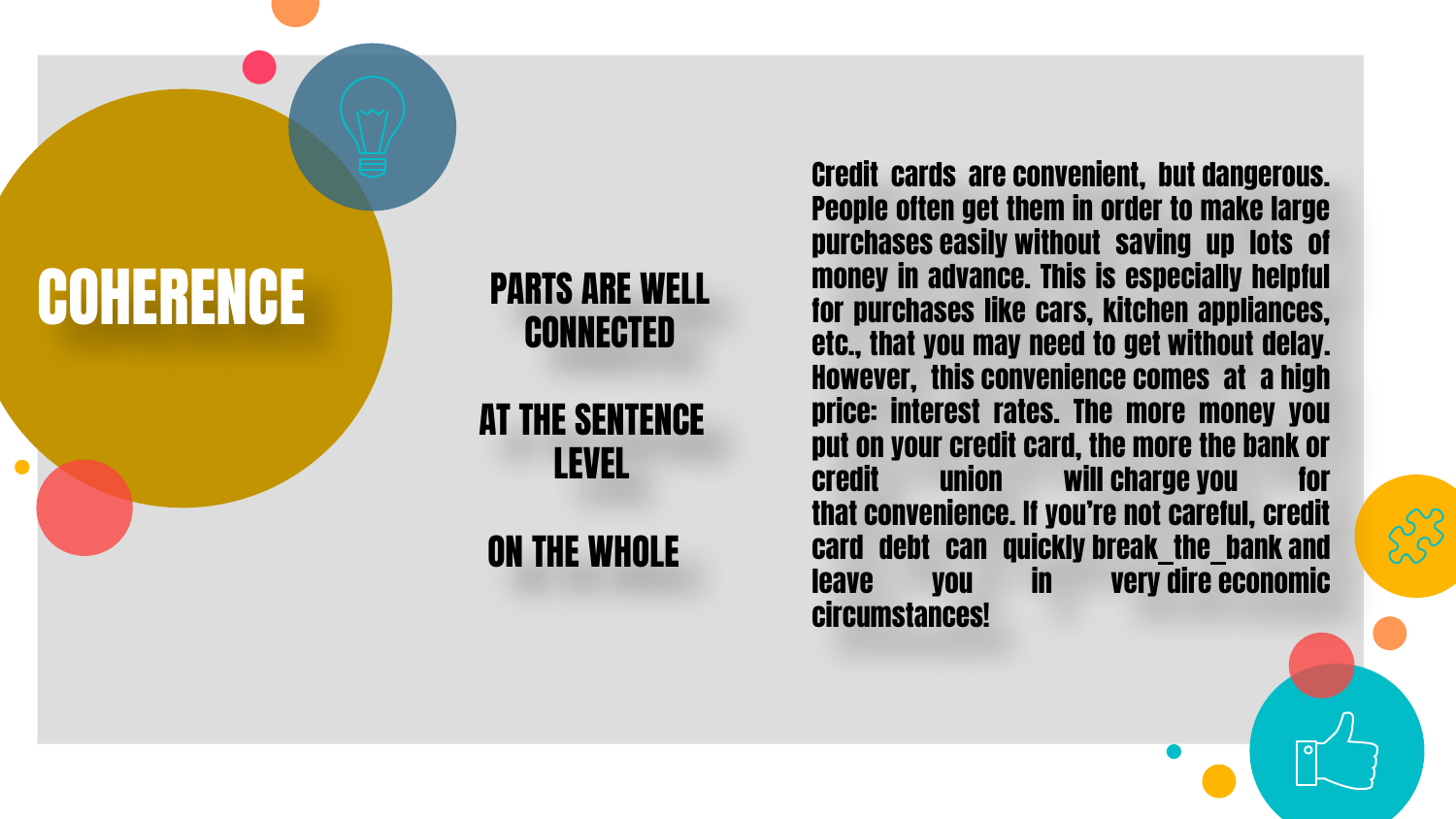

COHERENCE
Credit cards are convenient, but dangerous. People often get them in order to make large purchases easily without saving up lots of money in advance. This is especially helpful for purchases like cars, kitchen appliances, etc., that you may need to get without delay. However, this convenience comes at a high price: interest rates. The more money you put on your credit card, the more the bank or credit union will charge you for that convenience. If you’re not careful, credit card debt can quickly break the bank and leave you in very dire economic circumstances!
PARTS ARE WELL CONNECTED
AT THE SENTENCE LEVEL
ON THE WHOLE